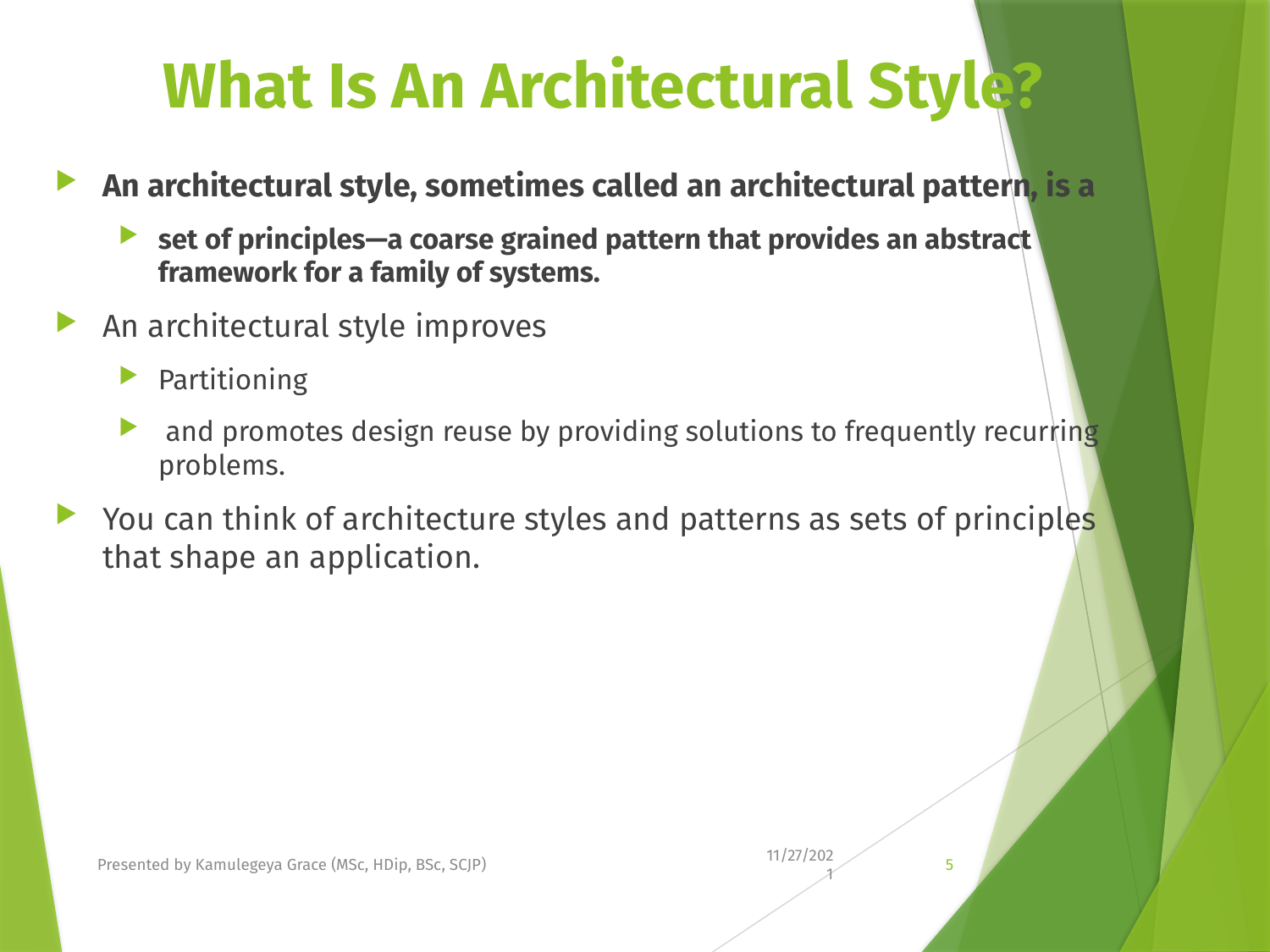

# What Is An Architectural Style?
An architectural style, sometimes called an architectural pattern, is a
set of principles—a coarse grained pattern that provides an abstract framework for a family of systems.
An architectural style improves
Partitioning
 and promotes design reuse by providing solutions to frequently recurring problems.
You can think of architecture styles and patterns as sets of principles that shape an application.

Presented by Kamulegeya Grace (MSc, HDip, BSc, SCJP)
11/27/2021
5